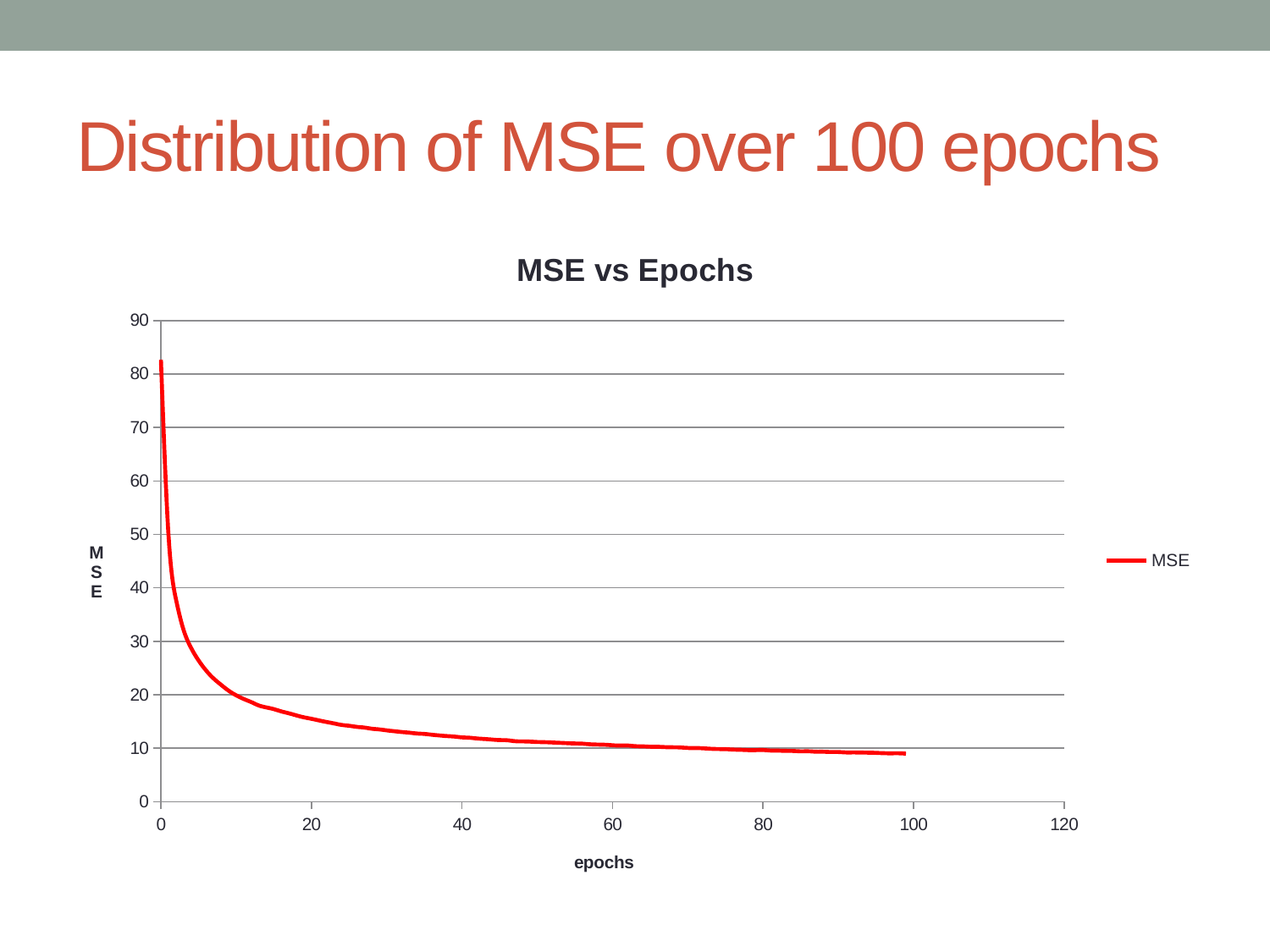

# Distribution of MSE over 100 epochs

### Chart: MSE vs Epochs

| Category | MSE |
|---|---|